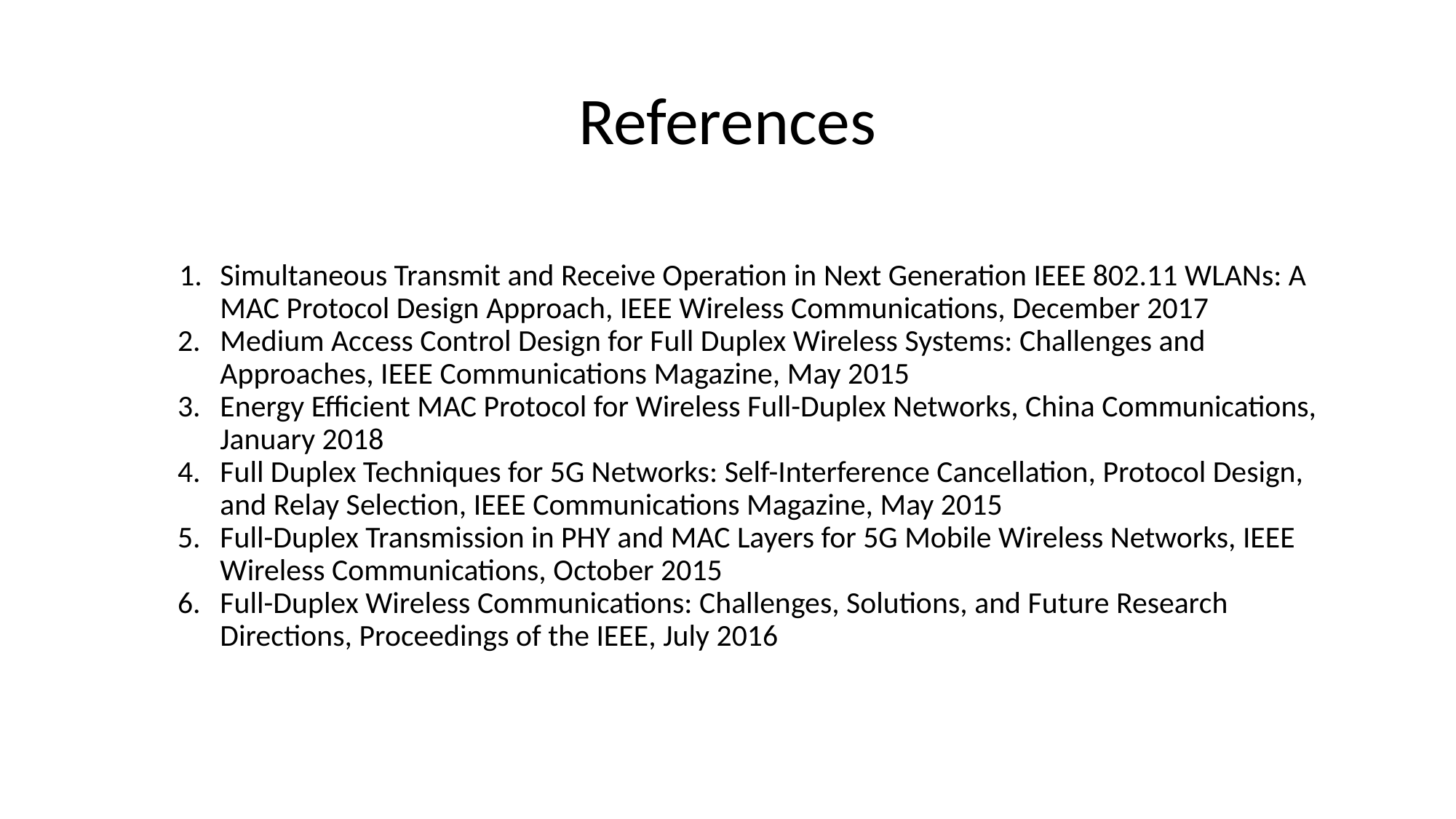

# References

Simultaneous Transmit and Receive Operation in Next Generation IEEE 802.11 WLANs: A MAC Protocol Design Approach, IEEE Wireless Communications, December 2017
Medium Access Control Design for Full Duplex Wireless Systems: Challenges and Approaches, IEEE Communications Magazine, May 2015
Energy Efficient MAC Protocol for Wireless Full-Duplex Networks, China Communications, January 2018
Full Duplex Techniques for 5G Networks: Self-Interference Cancellation, Protocol Design, and Relay Selection, IEEE Communications Magazine, May 2015
Full-Duplex Transmission in PHY and MAC Layers for 5G Mobile Wireless Networks, IEEE Wireless Communications, October 2015
Full-Duplex Wireless Communications: Challenges, Solutions, and Future Research Directions, Proceedings of the IEEE, July 2016